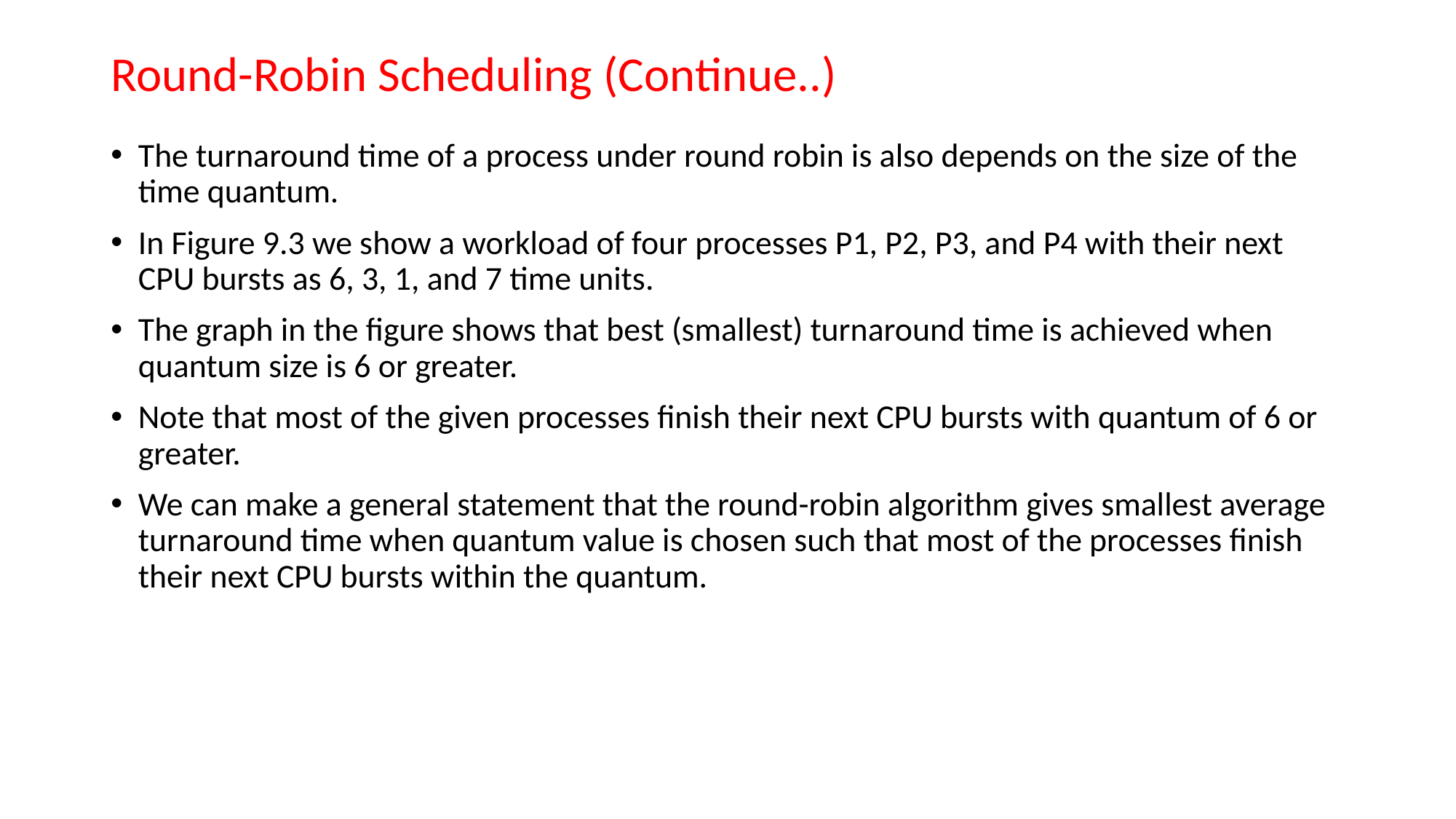

# Round-Robin Scheduling (Continue..)
The turnaround time of a process under round robin is also depends on the size of the time quantum.
In Figure 9.3 we show a workload of four processes P1, P2, P3, and P4 with their next CPU bursts as 6, 3, 1, and 7 time units.
The graph in the figure shows that best (smallest) turnaround time is achieved when quantum size is 6 or greater.
Note that most of the given processes finish their next CPU bursts with quantum of 6 or greater.
We can make a general statement that the round-robin algorithm gives smallest average turnaround time when quantum value is chosen such that most of the processes finish their next CPU bursts within the quantum.